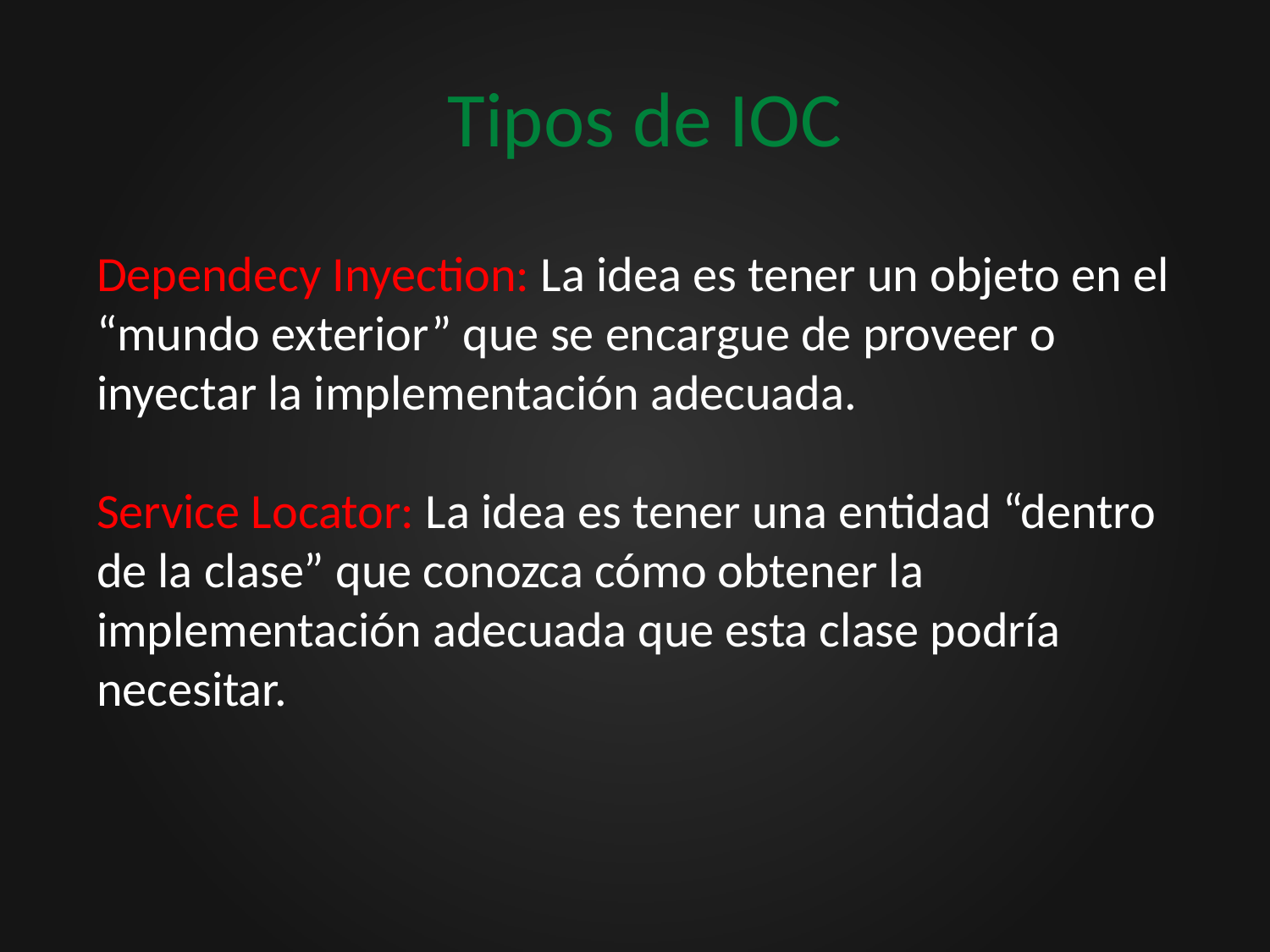

# Tipos de IOC
Dependecy Inyection: La idea es tener un objeto en el “mundo exterior” que se encargue de proveer o inyectar la implementación adecuada.

Service Locator: La idea es tener una entidad “dentro de la clase” que conozca cómo obtener la implementación adecuada que esta clase podría necesitar.